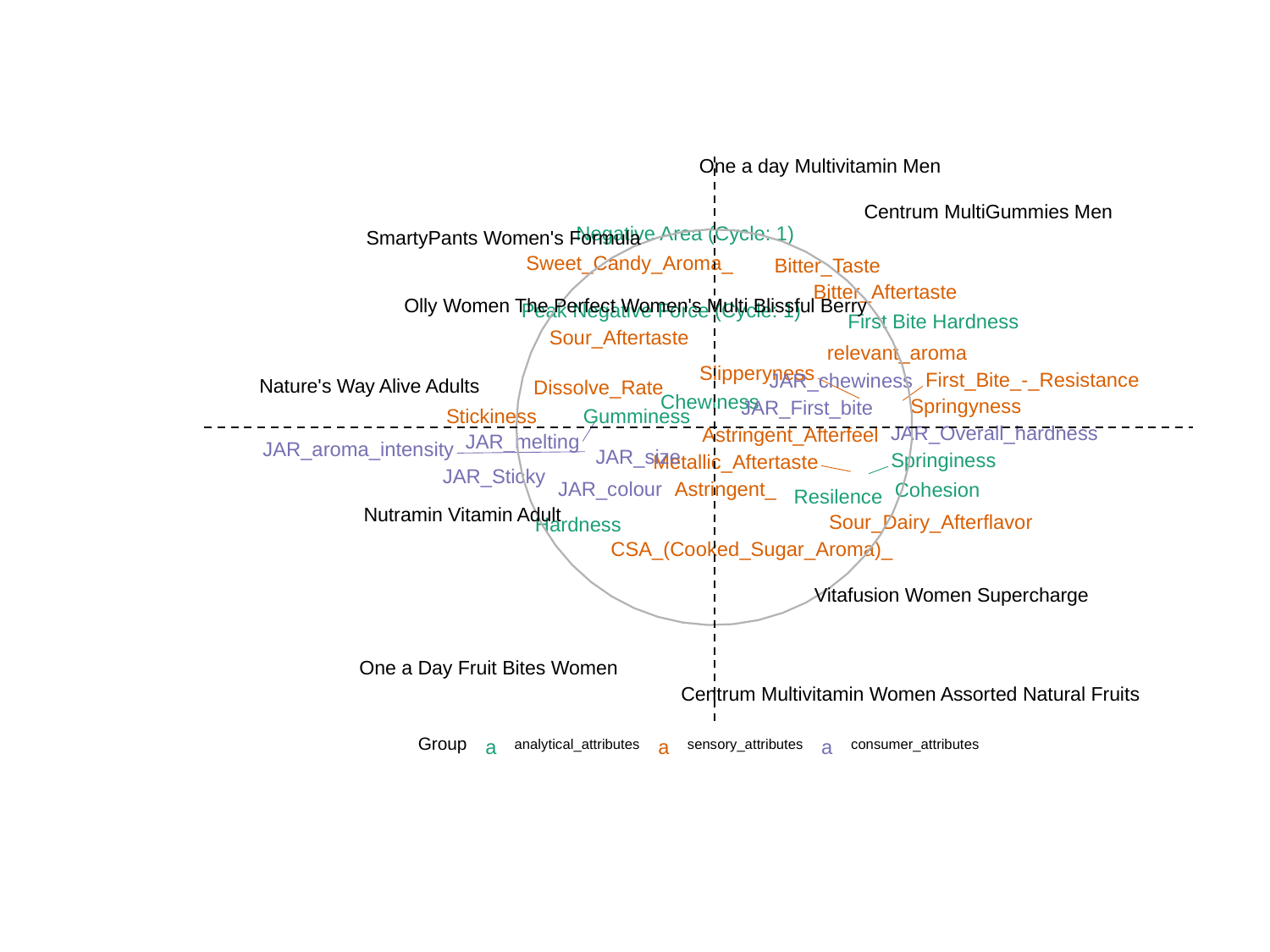

One a day Multivitamin Men
Centrum MultiGummies Men
Negative Area (Cycle: 1)

SmartyPants Women's Formula
Sweet_Candy_Aroma_
Bitter_Taste
Bitter_Aftertaste
Olly Women The Perfect Women's Multi Blissful Berry
Peak Negative Force (Cycle: 1)
First Bite Hardness
Sour_Aftertaste
relevant_aroma
Slipperyness
First_Bite_-_Resistance
JAR_chewiness
Nature's Way Alive Adults

Dissolve_Rate

Chewiness
Springyness
JAR_First_bite
Gumminess
Stickiness

JAR_Overall_hardness
Astringent_Afterfeel

JAR_melting
JAR_aroma_intensity
JAR_size

Springiness
Metallic_Aftertaste

JAR_Sticky
Astringent_
JAR_colour
Cohesion
Resilence
Nutramin Vitamin Adult
Sour_Dairy_Afterflavor
Hardness
CSA_(Cooked_Sugar_Aroma)_
Vitafusion Women Supercharge
One a Day Fruit Bites Women
Centrum Multivitamin Women Assorted Natural Fruits

Group
analytical_attributes
sensory_attributes
consumer_attributes
a
a
a